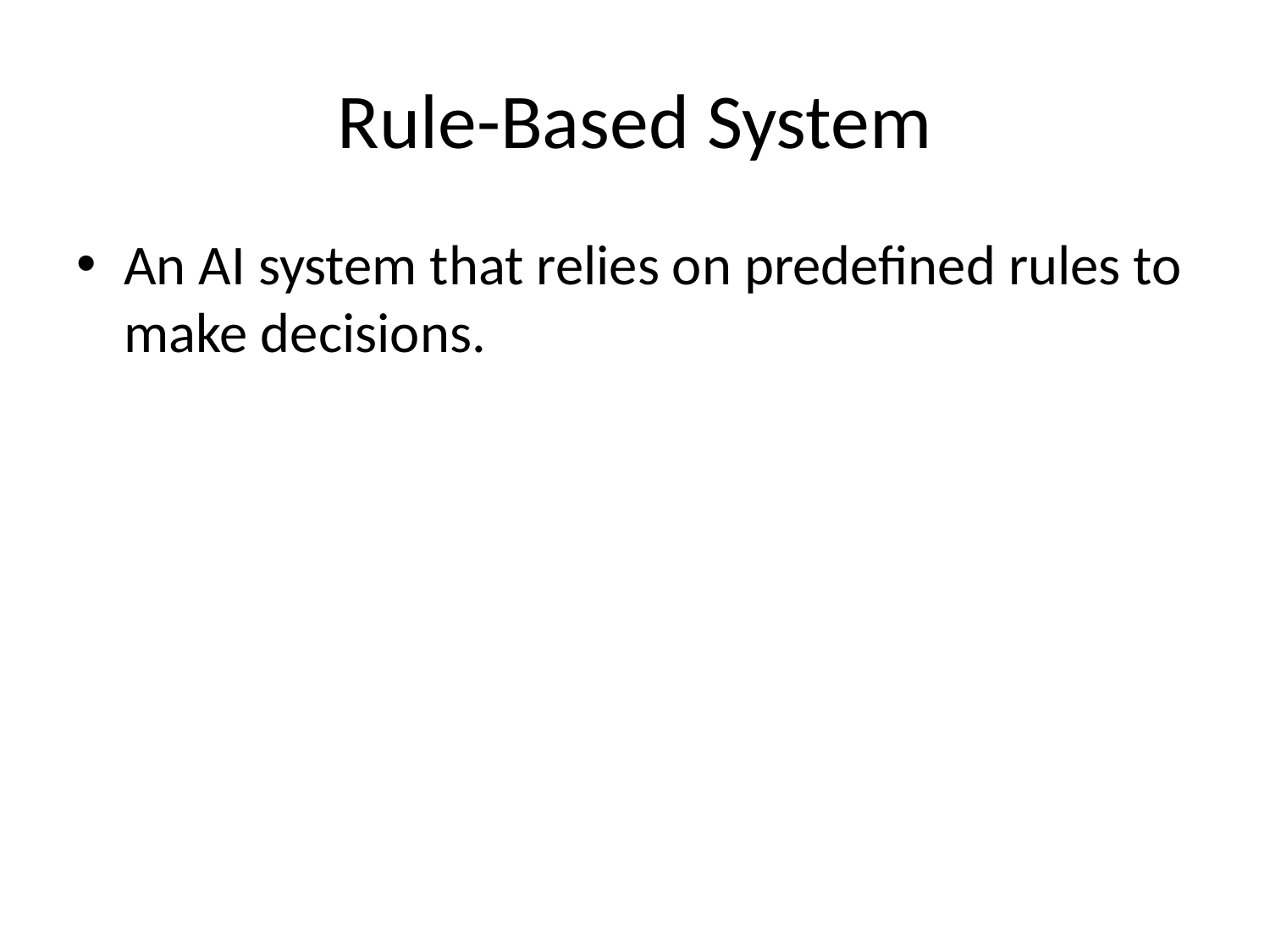

# Rule-Based System
An AI system that relies on predefined rules to make decisions.